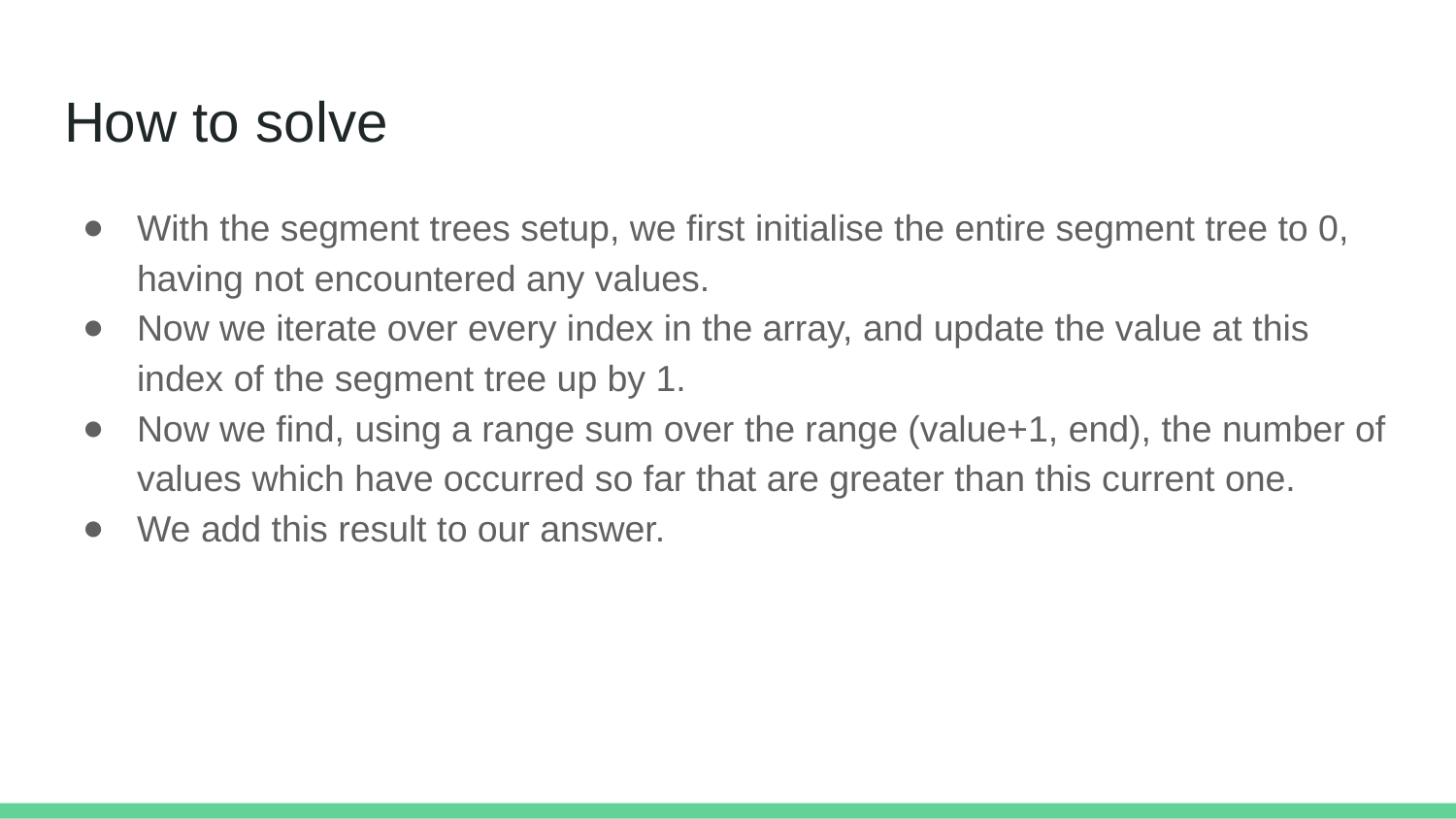

# How to solve
With the segment trees setup, we first initialise the entire segment tree to 0, having not encountered any values.
Now we iterate over every index in the array, and update the value at this index of the segment tree up by 1.
Now we find, using a range sum over the range (value+1, end), the number of values which have occurred so far that are greater than this current one.
We add this result to our answer.